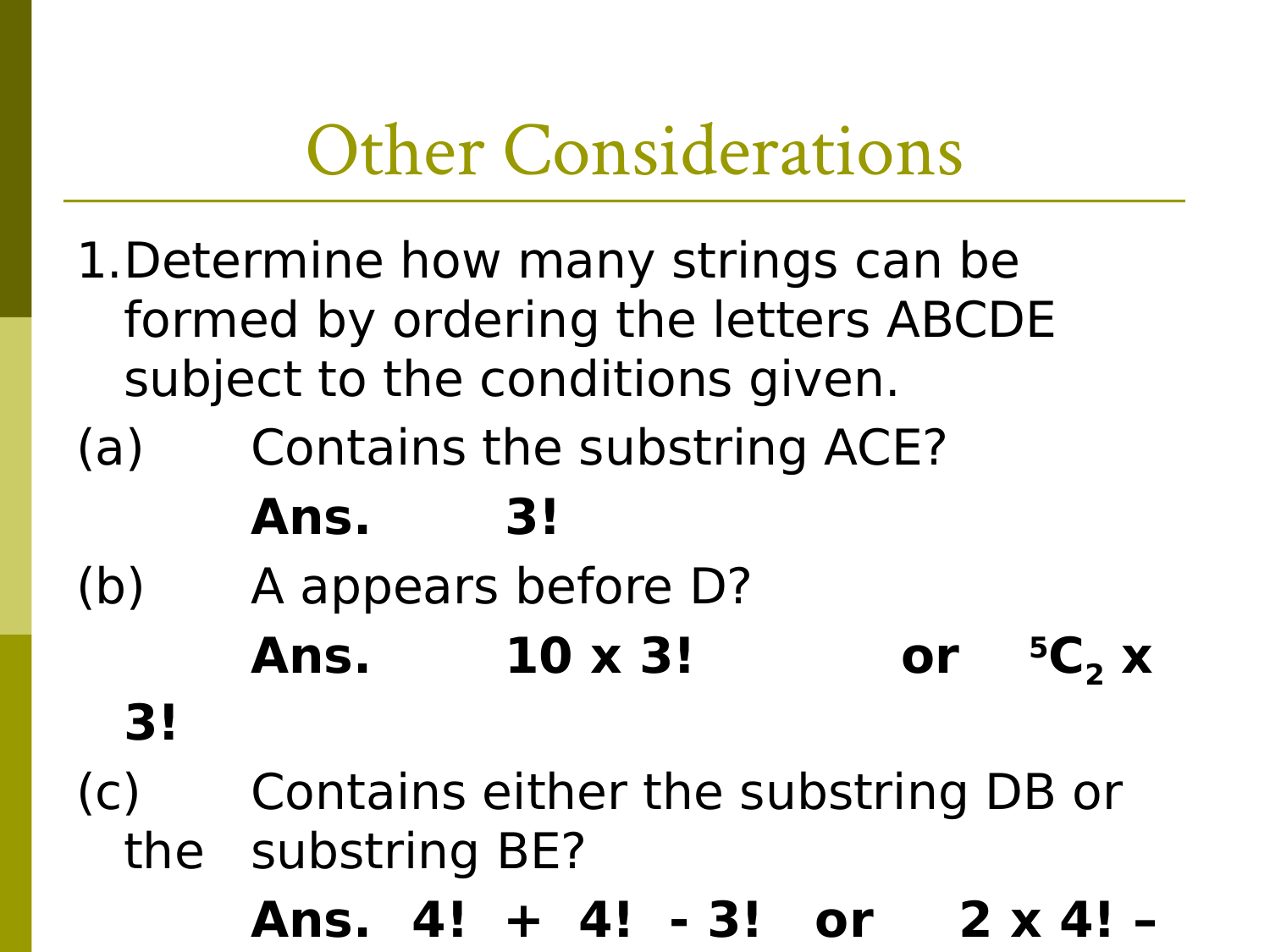

# Other Considerations
1.	Determine how many strings can be formed by ordering the letters ABCDE subject to the conditions given.
(a)	Contains the substring ACE?
		Ans.		3!
(b)	A appears before D?
		Ans.		10 x 3!            or    5C2 x 3!
(c)	Contains either the substring DB or the 	substring BE?
		Ans.	  4!  +  4!  - 3!   or     2 x 4! – 3!